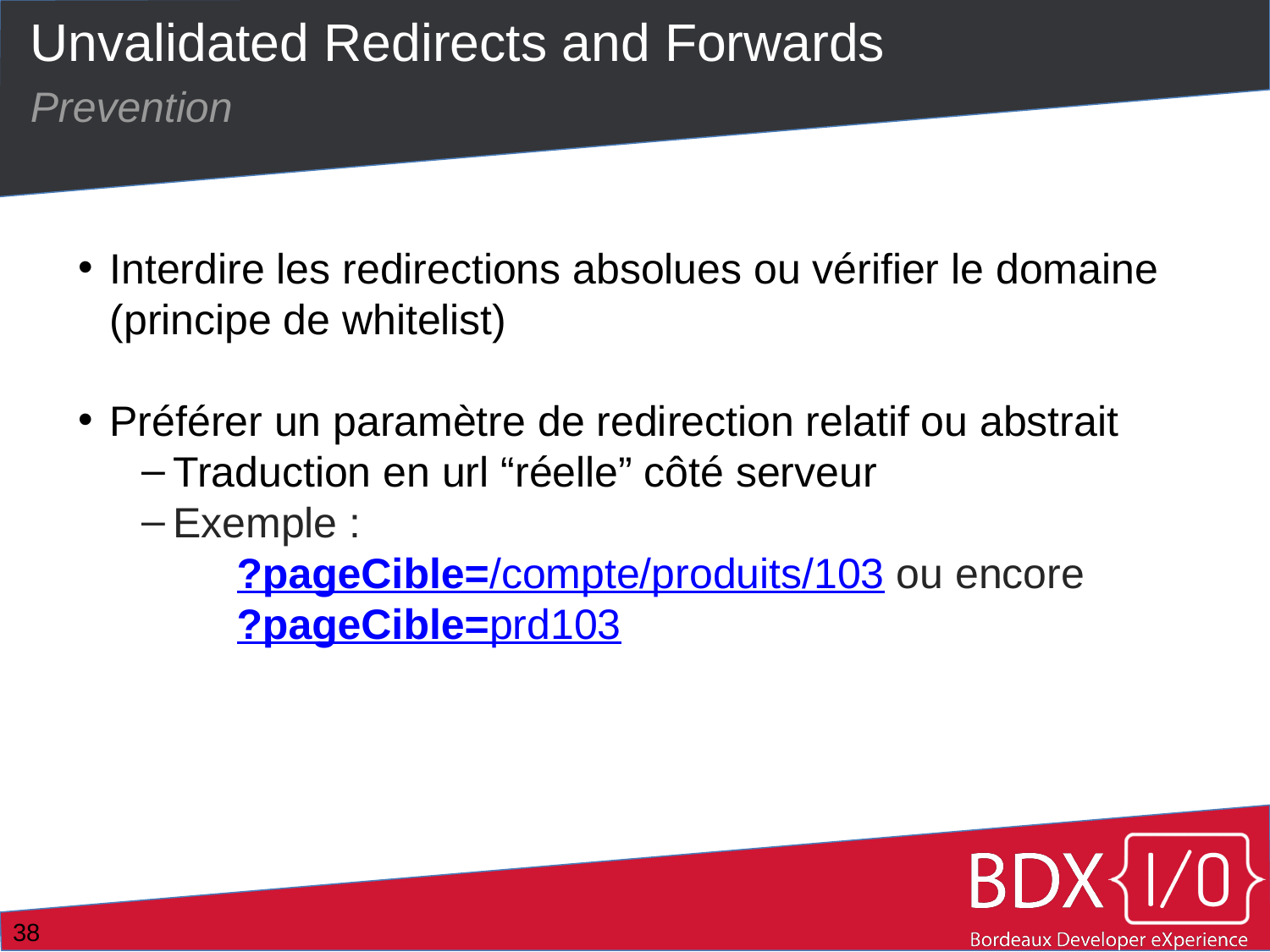

# Unvalidated Redirects and Forwards
Prevention
Interdire les redirections absolues ou vérifier le domaine (principe de whitelist)

Préférer un paramètre de redirection relatif ou abstrait
Traduction en url “réelle” côté serveur
Exemple :
?pageCible=/compte/produits/103 ou encore
?pageCible=prd103

38